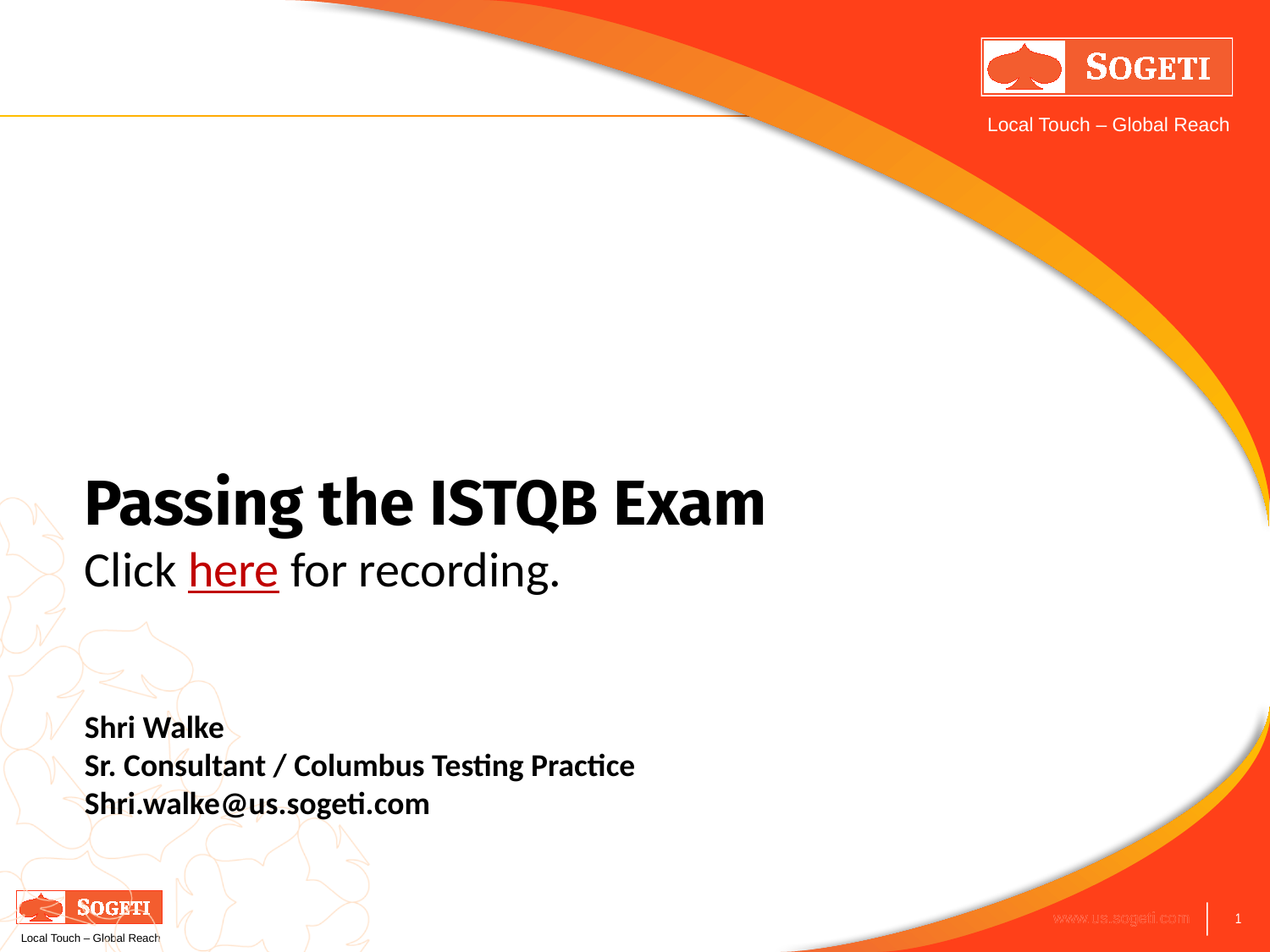

# Passing the ISTQB Exam Click here for recording.
Shri Walke
Sr. Consultant / Columbus Testing Practice
Shri.walke@us.sogeti.com